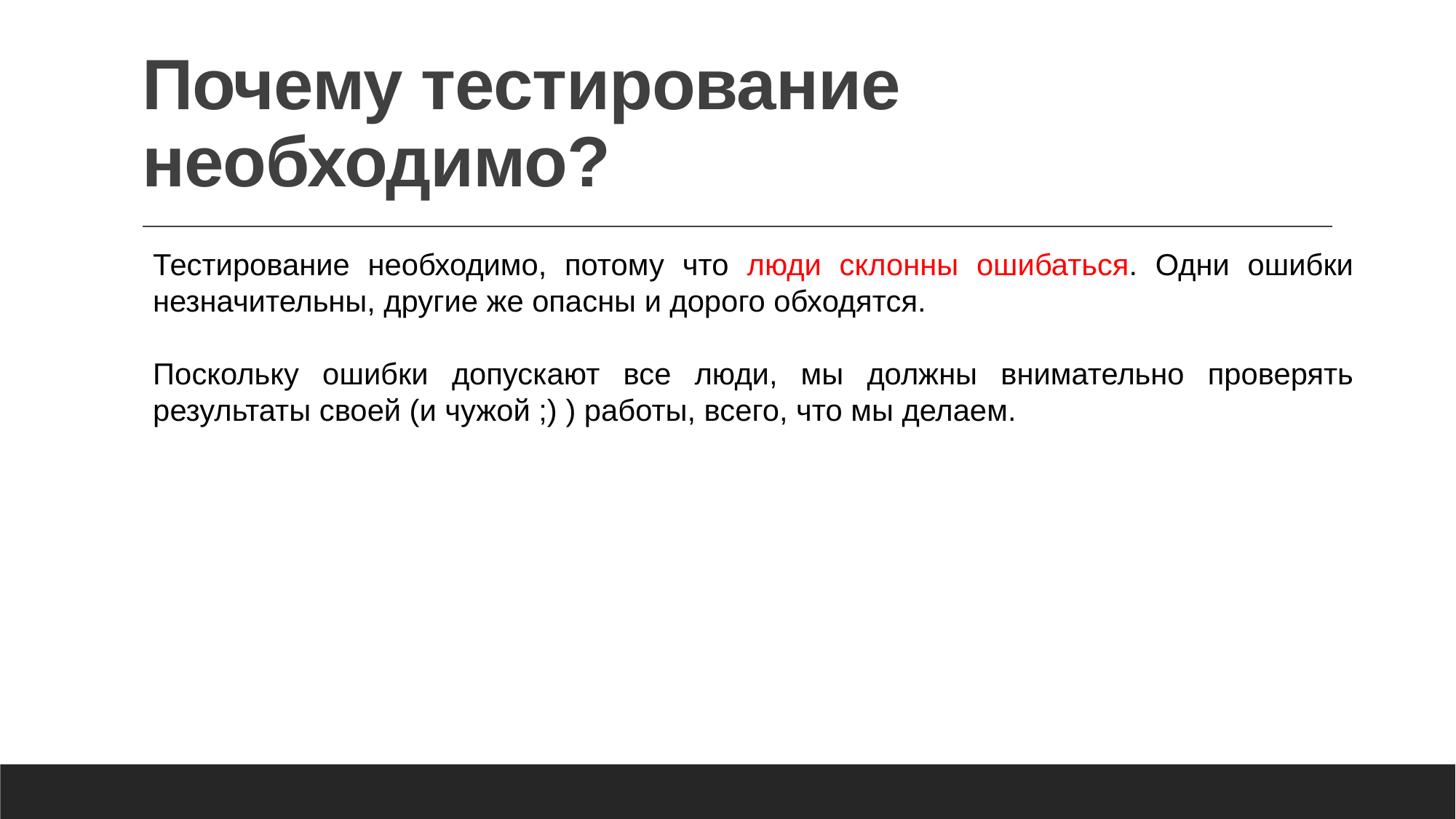

# Почему тестирование необходимо?
Тестирование необходимо, потому что люди склонны ошибаться. Одни ошибки незначительны, другие же опасны и дорого обходятся.

Поскольку ошибки допускают все люди, мы должны внимательно проверять результаты своей (и чужой ;) ) работы, всего, что мы делаем.